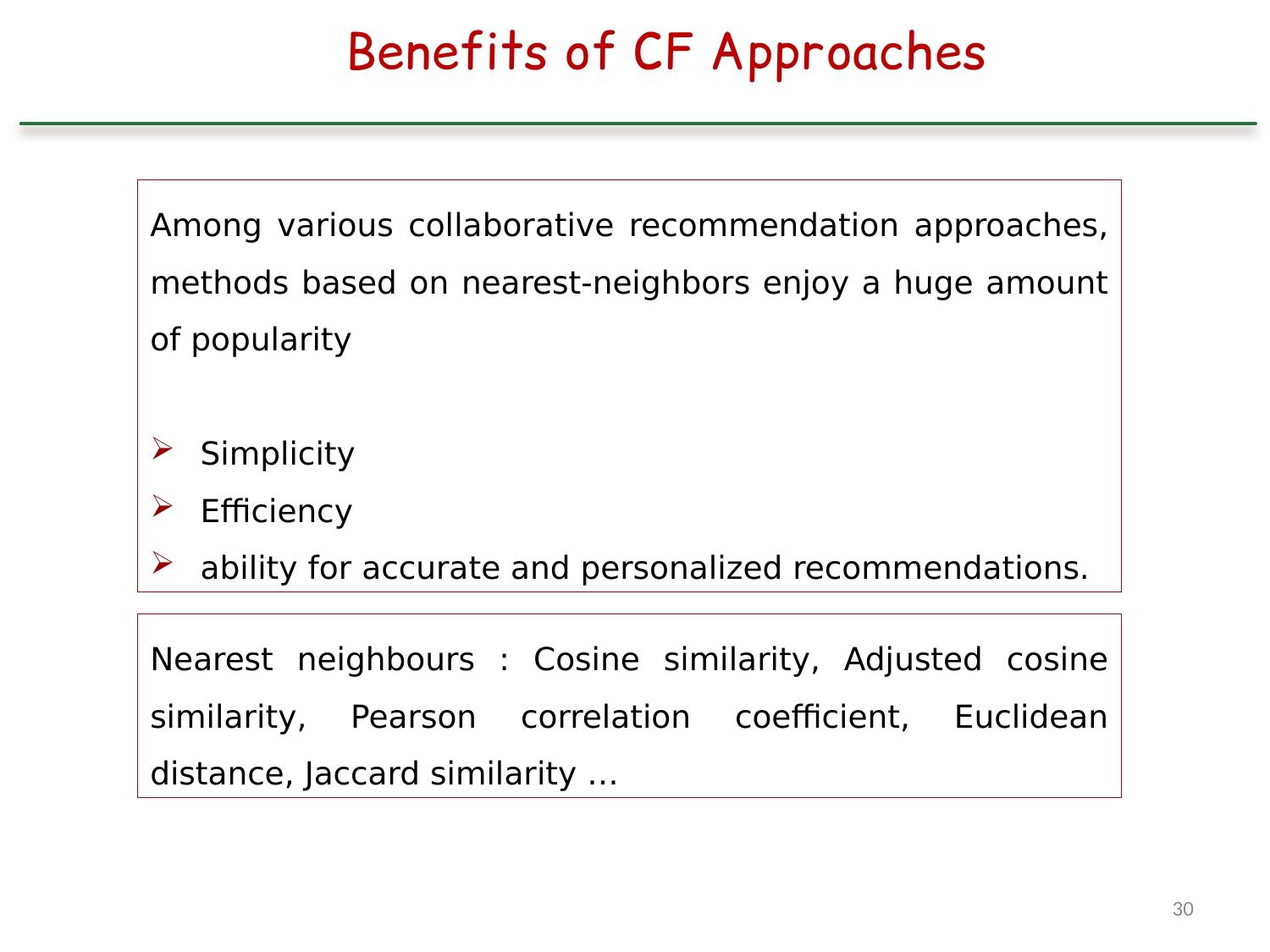

Benefits of CF Approaches
Among various collaborative recommendation approaches, methods based on nearest-neighbors enjoy a huge amount of popularity

  Simplicity
  Efficiency
  ability for accurate and personalized recommendations.
Nearest neighbours : Cosine similarity, Adjusted cosine similarity, Pearson correlation coefficient, Euclidean distance, Jaccard similarity …
30